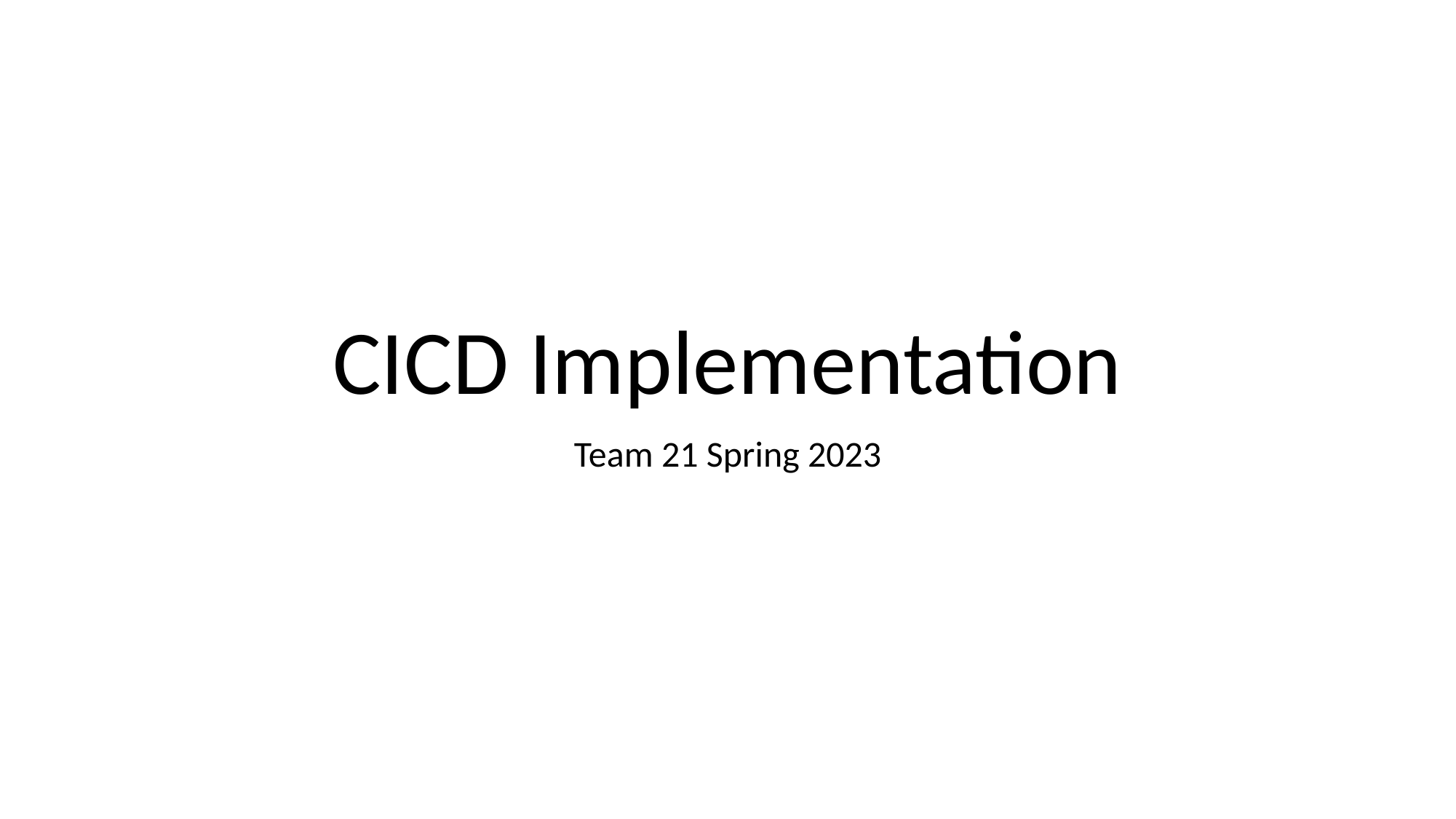

# CICD Implementation
Team 21 Spring 2023